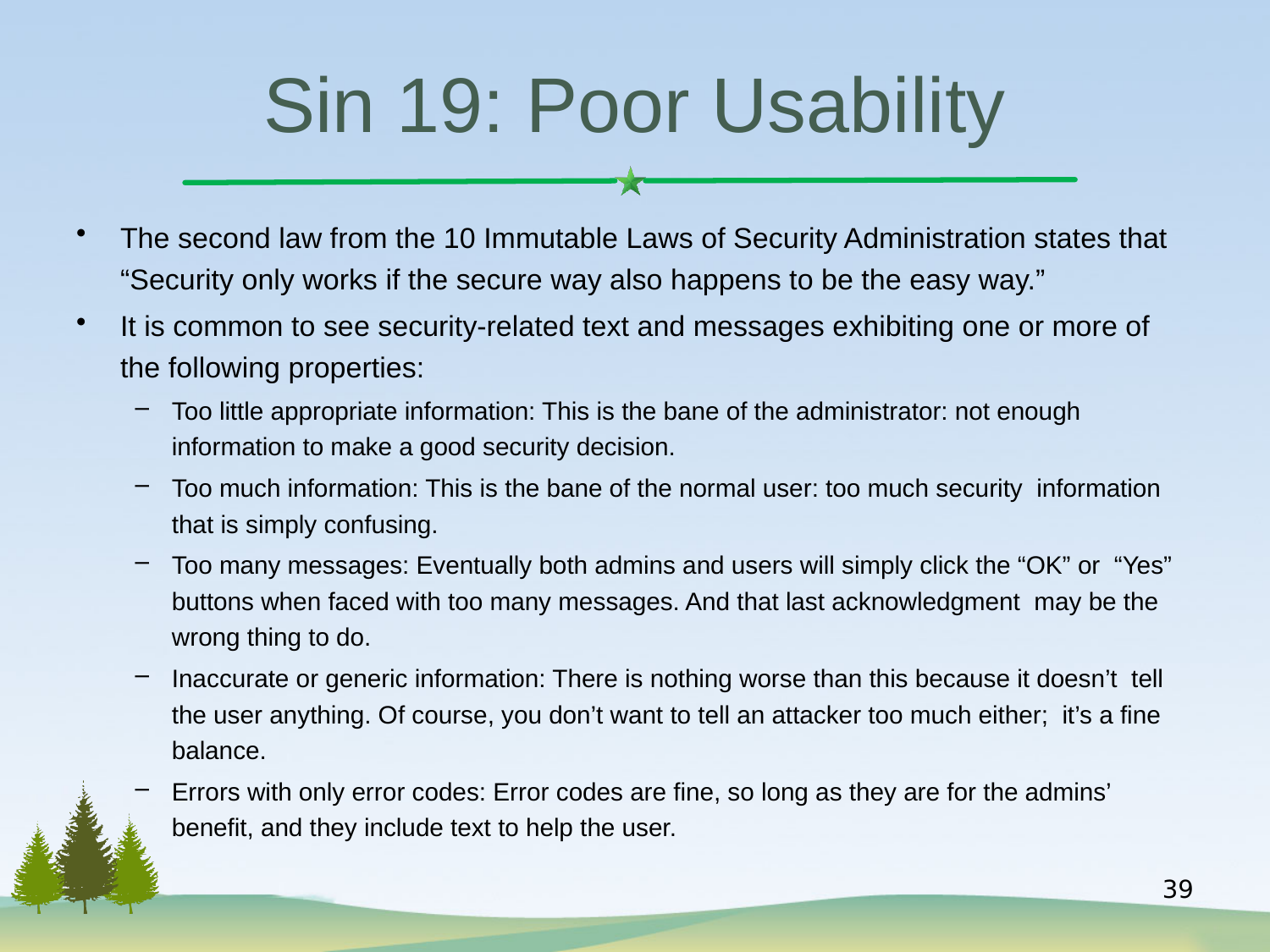

# Sin 19: Poor Usability
The second law from the 10 Immutable Laws of Security Administration states that  “Security only works if the secure way also happens to be the easy way.”
It is common to see security-related text and messages exhibiting one or more of the following properties:
Too little appropriate information: This is the bane of the administrator: not enough  information to make a good security decision.
Too much information: This is the bane of the normal user: too much security  information that is simply confusing.
Too many messages: Eventually both admins and users will simply click the “OK” or  “Yes” buttons when faced with too many messages. And that last acknowledgment  may be the wrong thing to do.
Inaccurate or generic information: There is nothing worse than this because it doesn’t  tell the user anything. Of course, you don’t want to tell an attacker too much either;  it’s a fine balance.
Errors with only error codes: Error codes are fine, so long as they are for the admins’ benefit, and they include text to help the user.
39